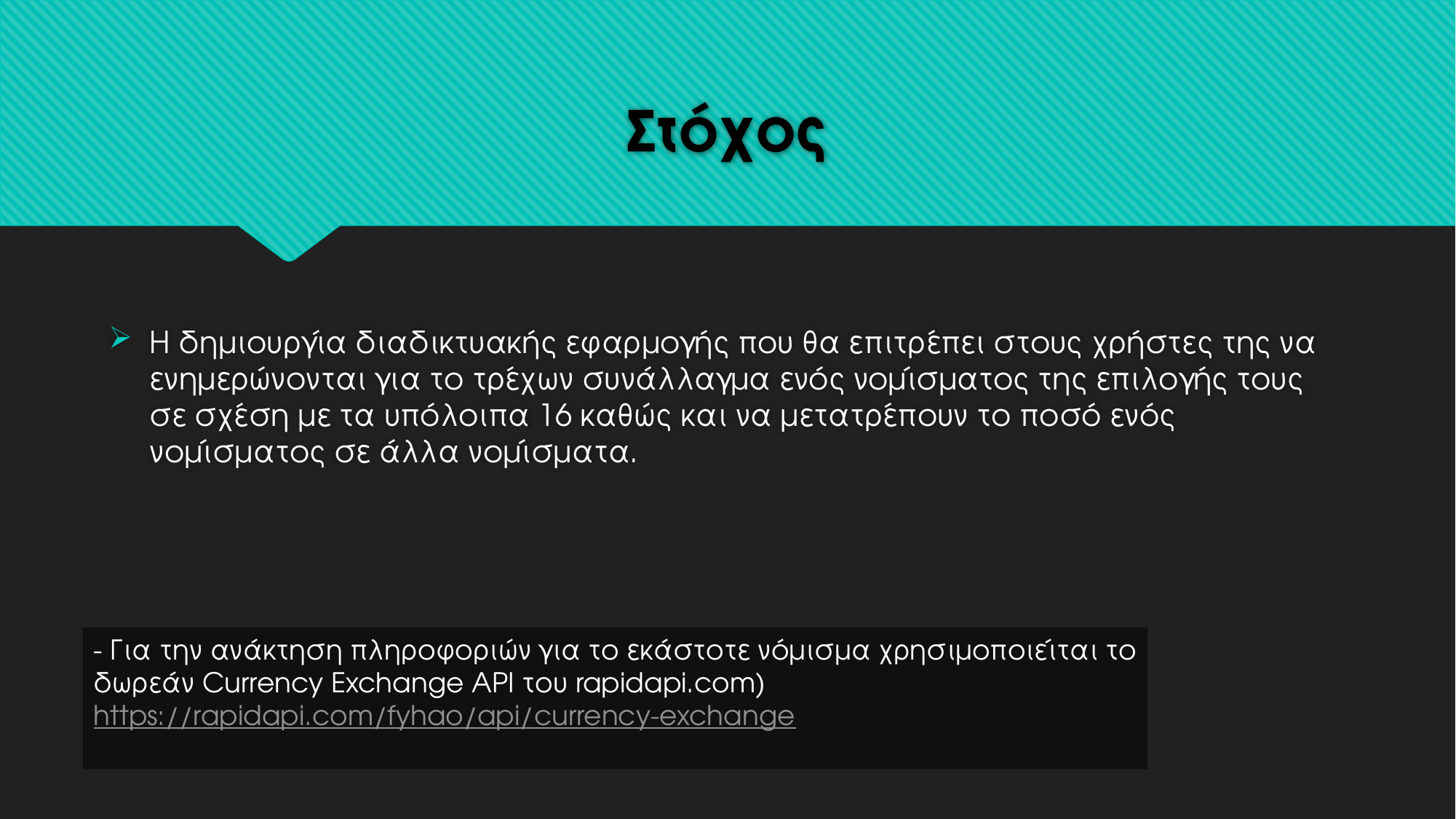

# Στόχος
Η δημιουργία διαδικτυακής εφαρμογής που θα επιτρέπει στους χρήστες της να ενημερώνονται για το τρέχων συνάλλαγμα ενός νομίσματος της επιλογής τους σε σχέση με τα υπόλοιπα 16 καθώς και να μετατρέπουν το ποσό ενός νομίσματος σε άλλα νομίσματα.

- Για την ανάκτηση πληροφοριών για το εκάστοτε νόμισμα χρησιμοποιείται το
δωρεάν Currency Exchange API του rapidapi.com)
https://rapidapi.com/fyhao/api/currency-exchange